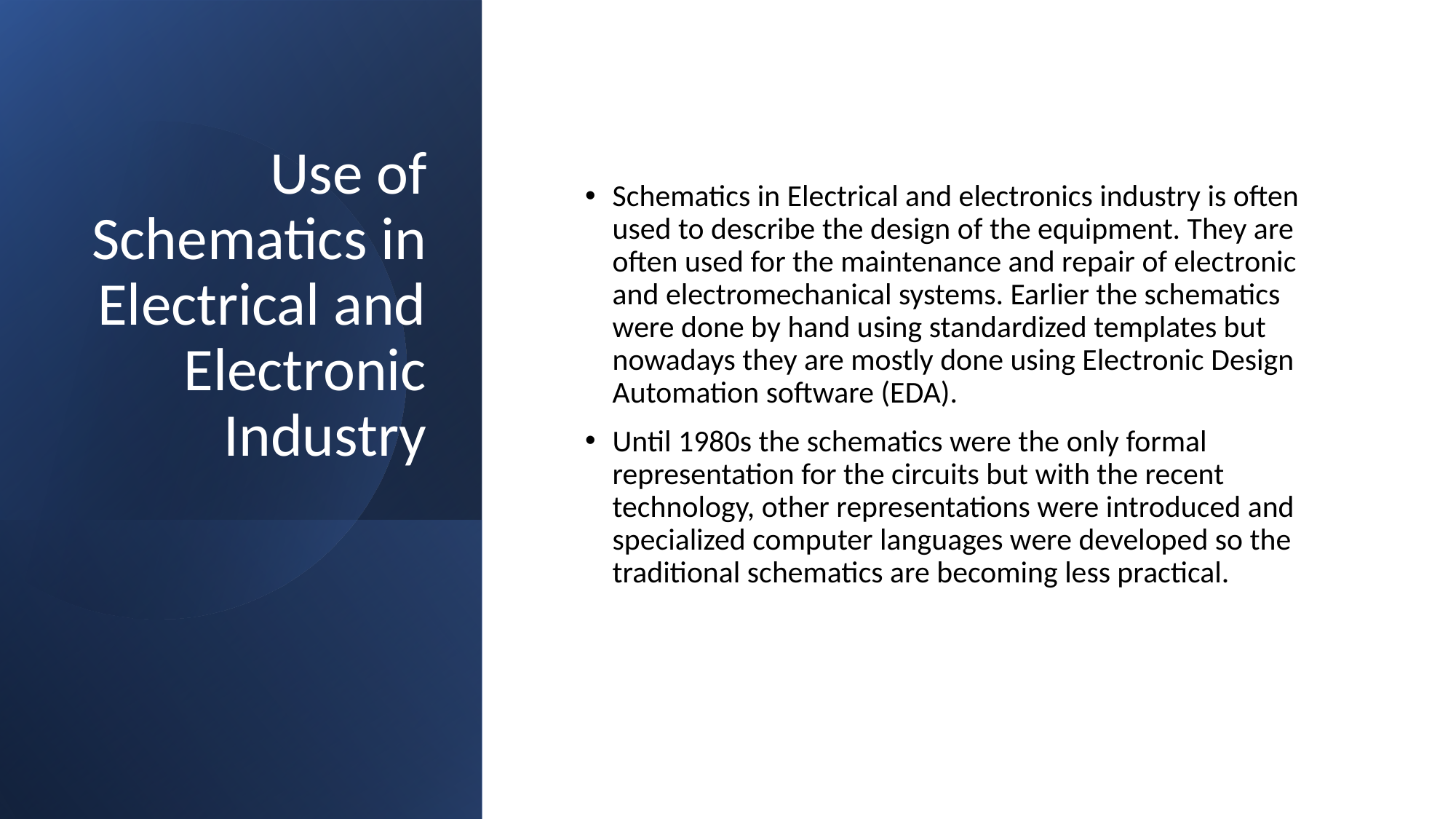

# Use of Schematics in Electrical and Electronic Industry
Schematics in Electrical and electronics industry is often used to describe the design of the equipment. They are often used for the maintenance and repair of electronic and electromechanical systems. Earlier the schematics were done by hand using standardized templates but nowadays they are mostly done using Electronic Design Automation software (EDA).
Until 1980s the schematics were the only formal representation for the circuits but with the recent technology, other representations were introduced and specialized computer languages were developed so the traditional schematics are becoming less practical.